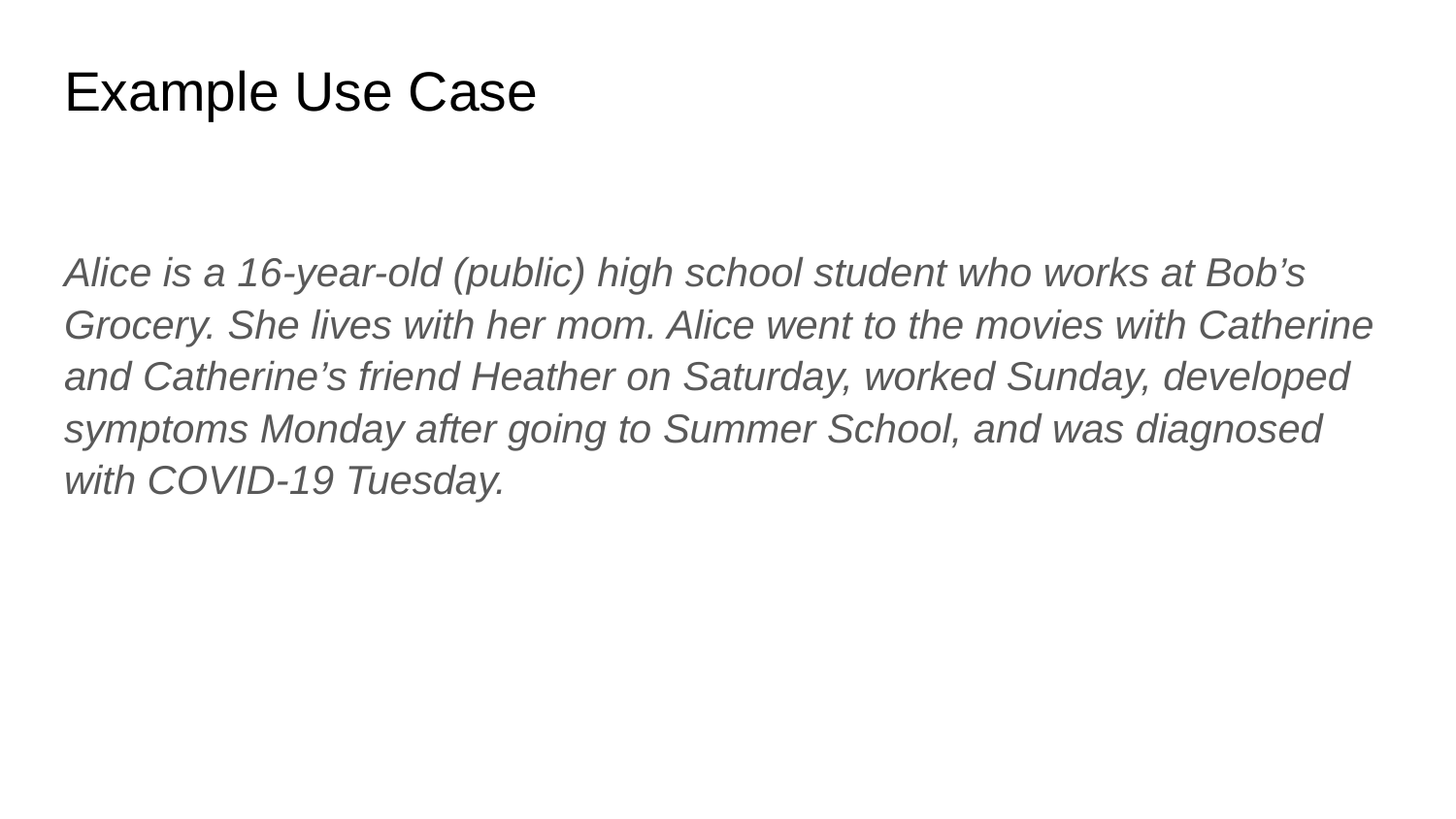

# Example Use Case
Alice is a 16-year-old (public) high school student who works at Bob’s Grocery. She lives with her mom. Alice went to the movies with Catherine and Catherine’s friend Heather on Saturday, worked Sunday, developed symptoms Monday after going to Summer School, and was diagnosed with COVID-19 Tuesday.